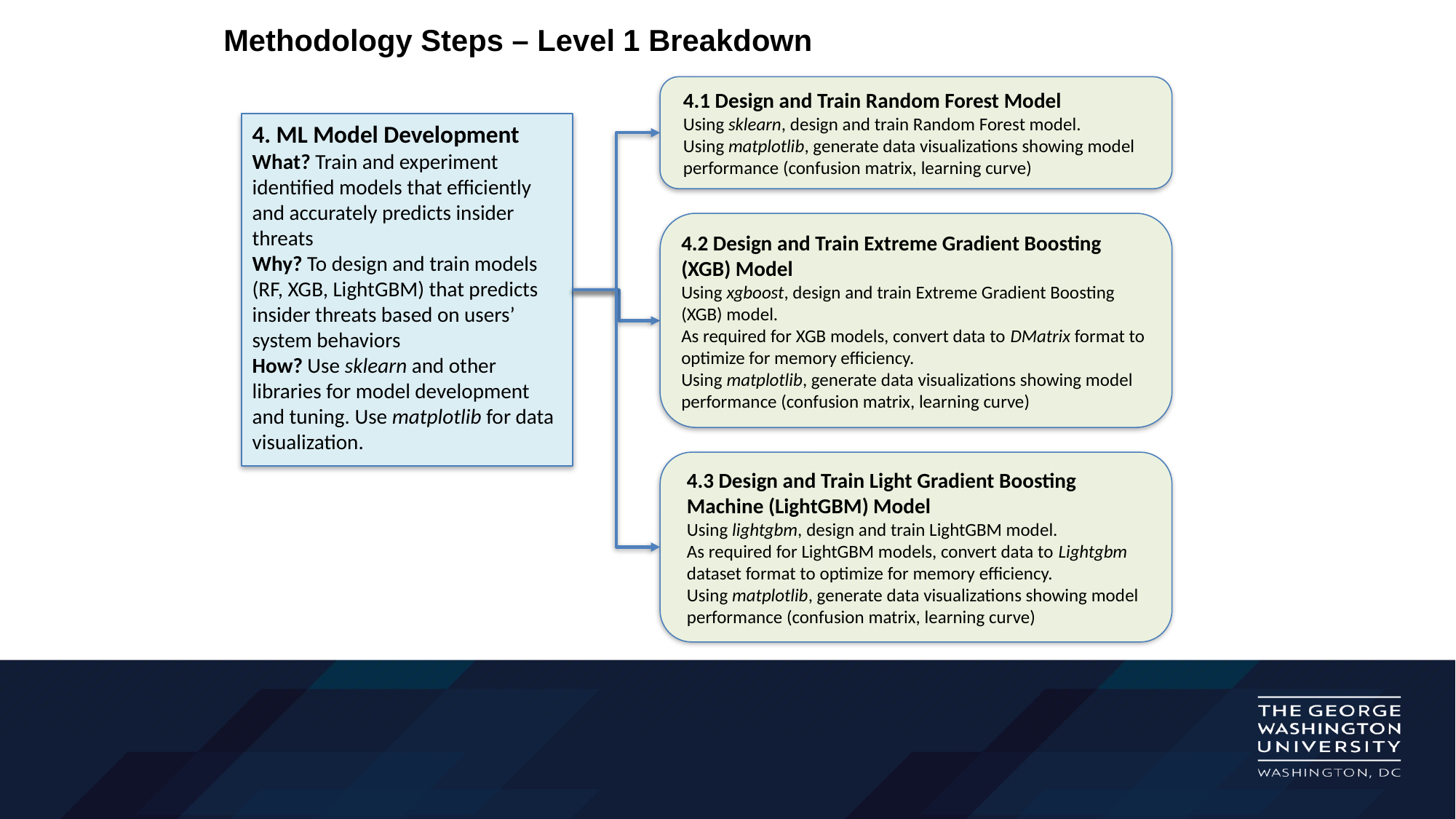

# Methodology Steps – Level 1 Breakdown
4.1 Design and Train Random Forest Model
Using sklearn, design and train Random Forest model.
Using matplotlib, generate data visualizations showing model performance (confusion matrix, learning curve)
4. ML Model Development
What? Train and experiment identified models that efficiently and accurately predicts insider threats
Why? To design and train models (RF, XGB, LightGBM) that predicts insider threats based on users’ system behaviors
How? Use sklearn and other libraries for model development and tuning. Use matplotlib for data visualization.
4.2 Design and Train Extreme Gradient Boosting (XGB) Model
Using xgboost, design and train Extreme Gradient Boosting (XGB) model.
As required for XGB models, convert data to DMatrix format to optimize for memory efficiency.
Using matplotlib, generate data visualizations showing model performance (confusion matrix, learning curve)
4.3 Design and Train Light Gradient Boosting Machine (LightGBM) Model
Using lightgbm, design and train LightGBM model.
As required for LightGBM models, convert data to Lightgbm dataset format to optimize for memory efficiency.
Using matplotlib, generate data visualizations showing model performance (confusion matrix, learning curve)